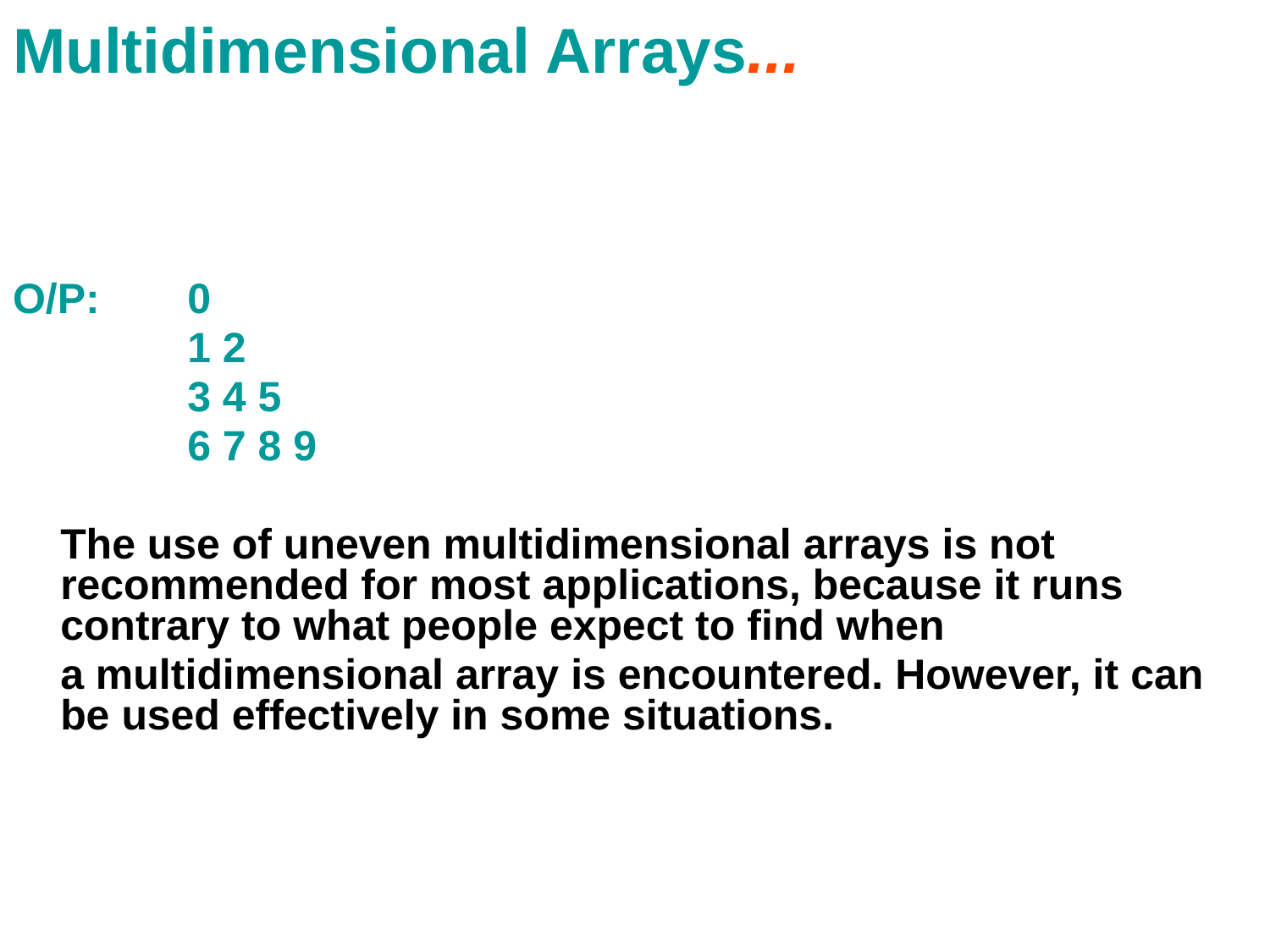

# Multidimensional Arrays...
O/P:  	0
		1 2
		3 4 5
		6 7 8 9

	The use of uneven multidimensional arrays is not recommended for most applications, because it runs contrary to what people expect to find when
	a multidimensional array is encountered. However, it can be used effectively in some situations.